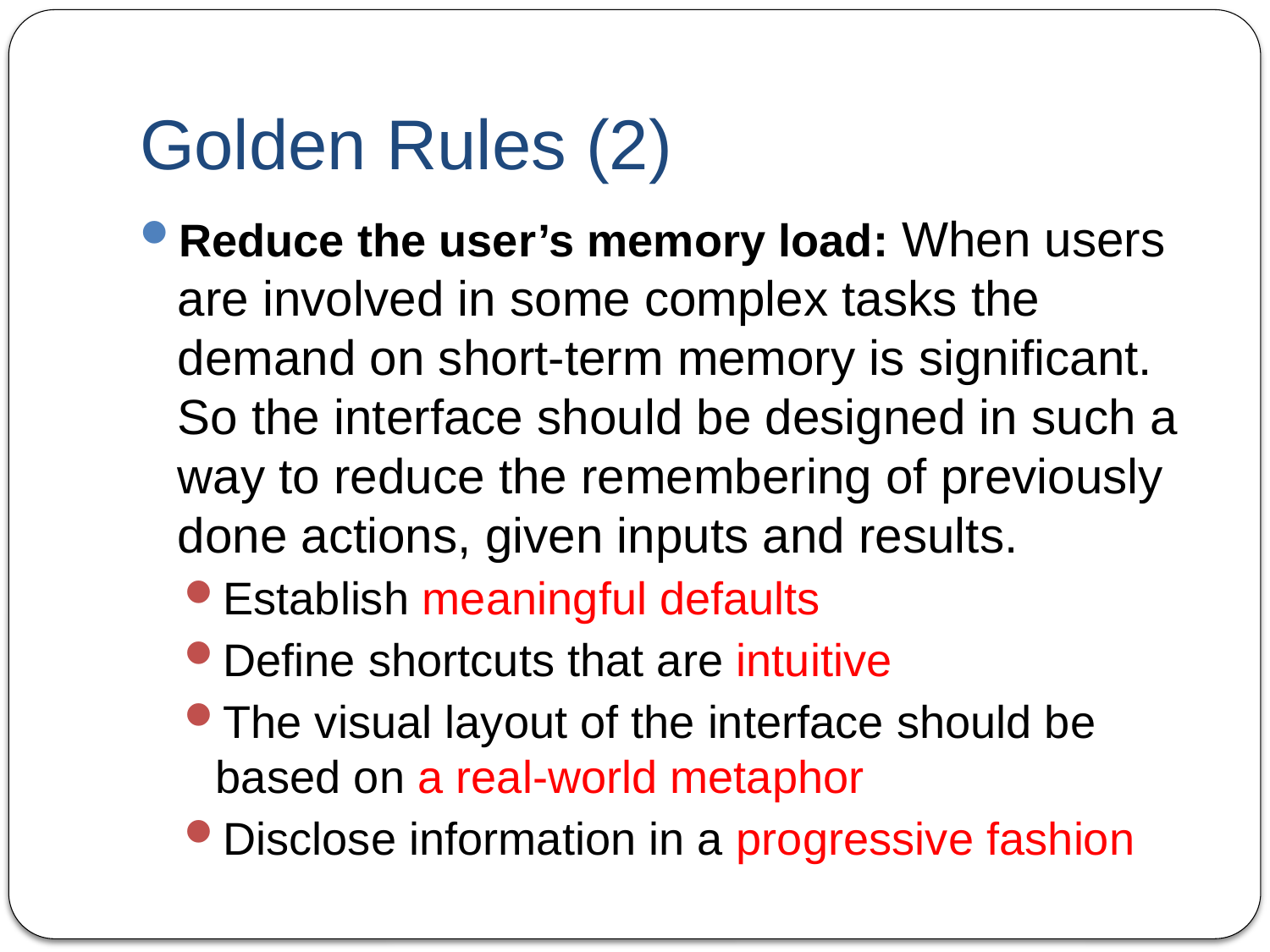

# Golden Rules (2)
Reduce the user’s memory load: When users are involved in some complex tasks the demand on short-term memory is significant. So the interface should be designed in such a way to reduce the remembering of previously done actions, given inputs and results.
Establish meaningful defaults
Define shortcuts that are intuitive
The visual layout of the interface should be based on a real-world metaphor
Disclose information in a progressive fashion